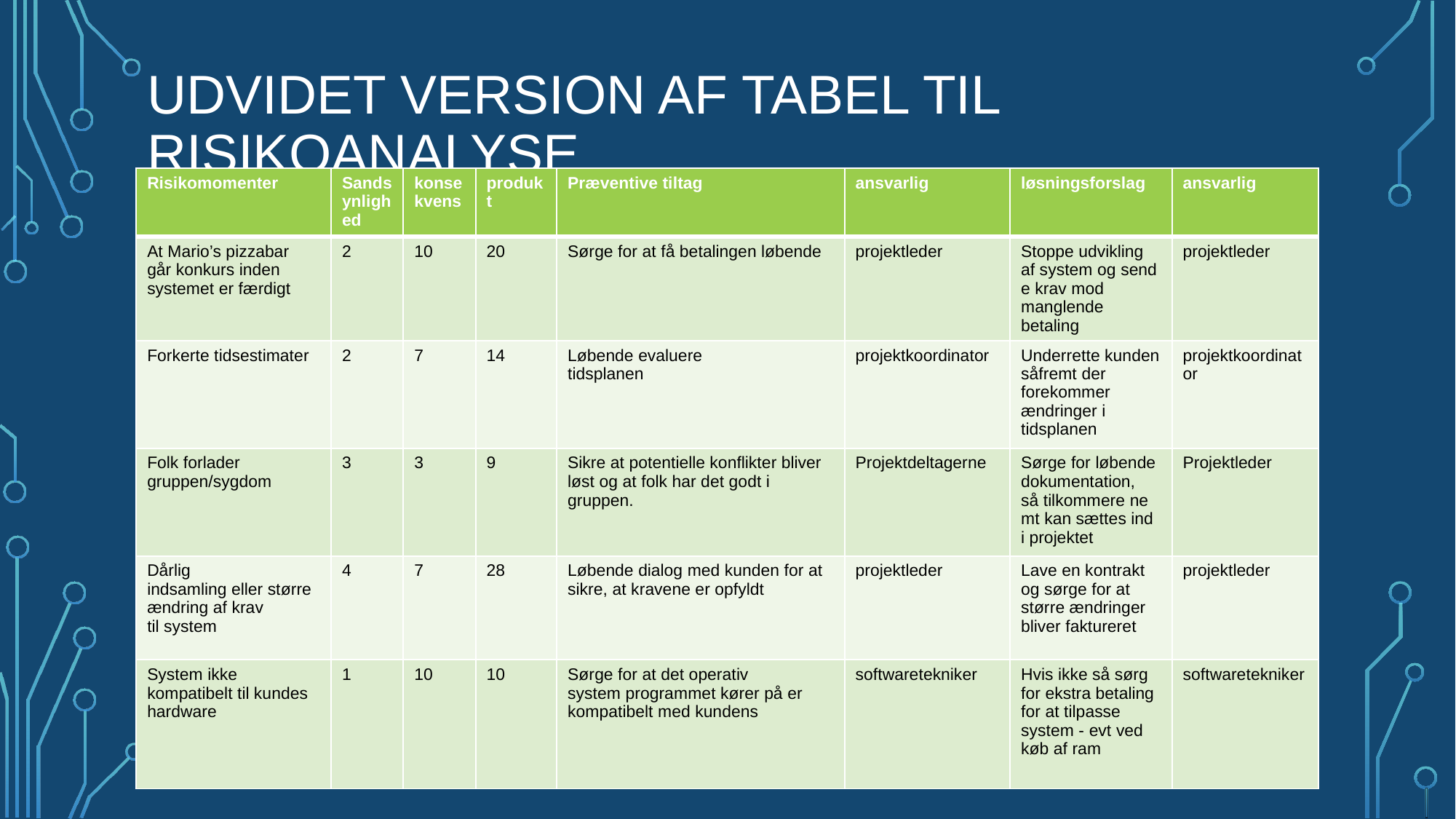

# Udvidet Version af tabel til risikoanalyse
| Risikomomenter | Sandsynlighed | konsekvens | produkt | Præventive tiltag | ansvarlig | løsningsforslag | ansvarlig |
| --- | --- | --- | --- | --- | --- | --- | --- |
| At Mario’s pizzabar går konkurs inden systemet er færdigt | 2 | 10 | 20 | Sørge for at få betalingen løbende | projektleder | Stoppe udvikling af system og sende krav mod manglende betaling | projektleder |
| Forkerte tidsestimater | 2 | 7 | 14 | Løbende evaluere  tidsplanen | projektkoordinator | Underrette kunden såfremt der forekommer ændringer i tidsplanen | projektkoordinator |
| Folk forlader gruppen/sygdom | 3 | 3 | 9 | Sikre at potentielle konflikter bliver løst og at folk har det godt i gruppen. | Projektdeltagerne | Sørge for løbende dokumentation, så tilkommere nemt kan sættes ind i projektet | Projektleder |
| Dårlig indsamling eller større ændring af krav til system | 4 | 7 | 28 | Løbende dialog med kunden for at sikre, at kravene er opfyldt | projektleder | Lave en kontrakt og sørge for at større ændringer bliver faktureret | projektleder |
| System ikke kompatibelt til kundes hardware | 1 | 10 | 10 | Sørge for at det operativ system programmet kører på er kompatibelt med kundens | softwaretekniker | Hvis ikke så sørg for ekstra betaling for at tilpasse system - evt ved køb af ram | softwaretekniker |